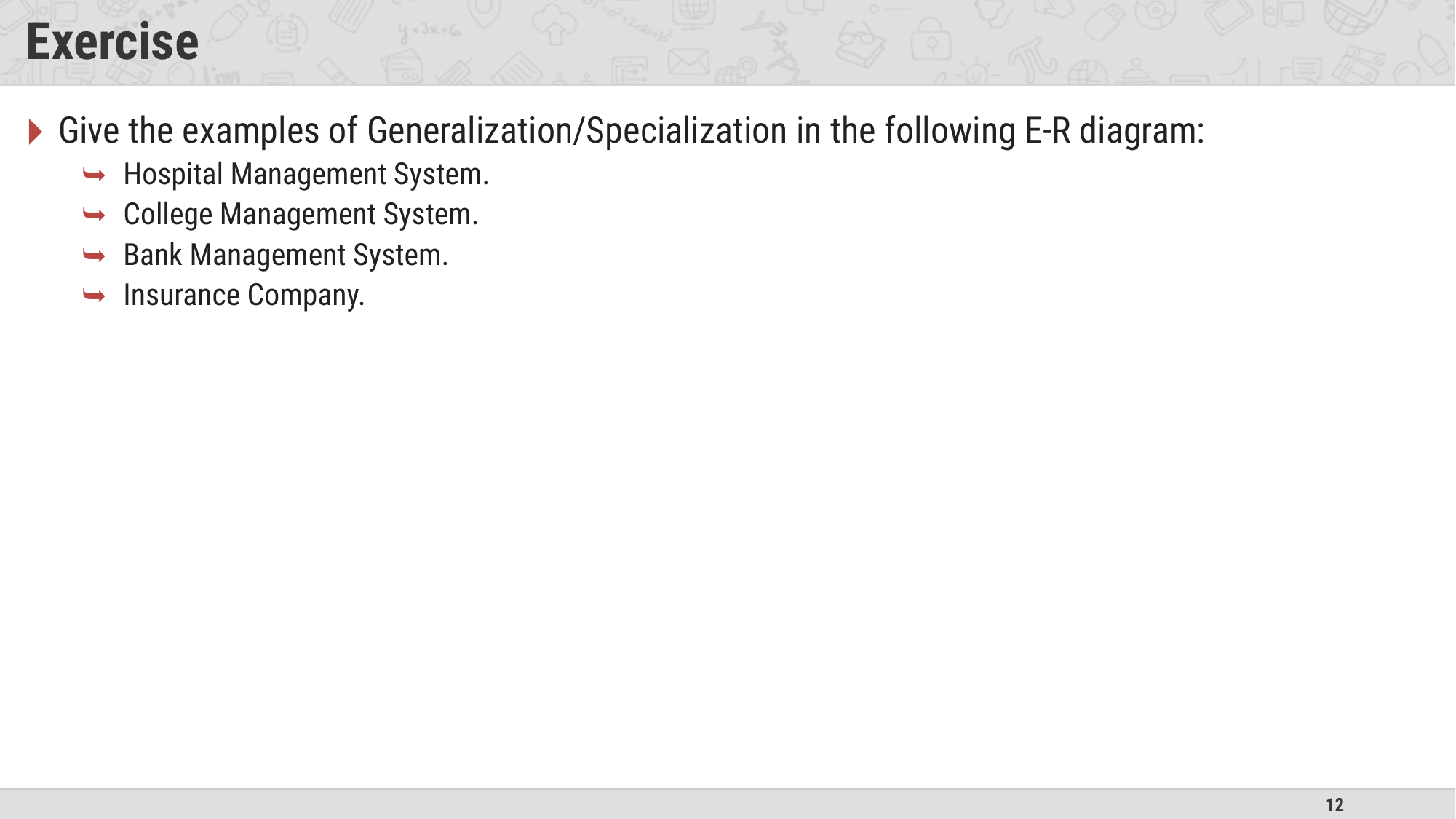

# Exercise
Give the examples of Generalization/Specialization in the following E-R diagram:
Hospital Management System.
College Management System.
Bank Management System.
Insurance Company.